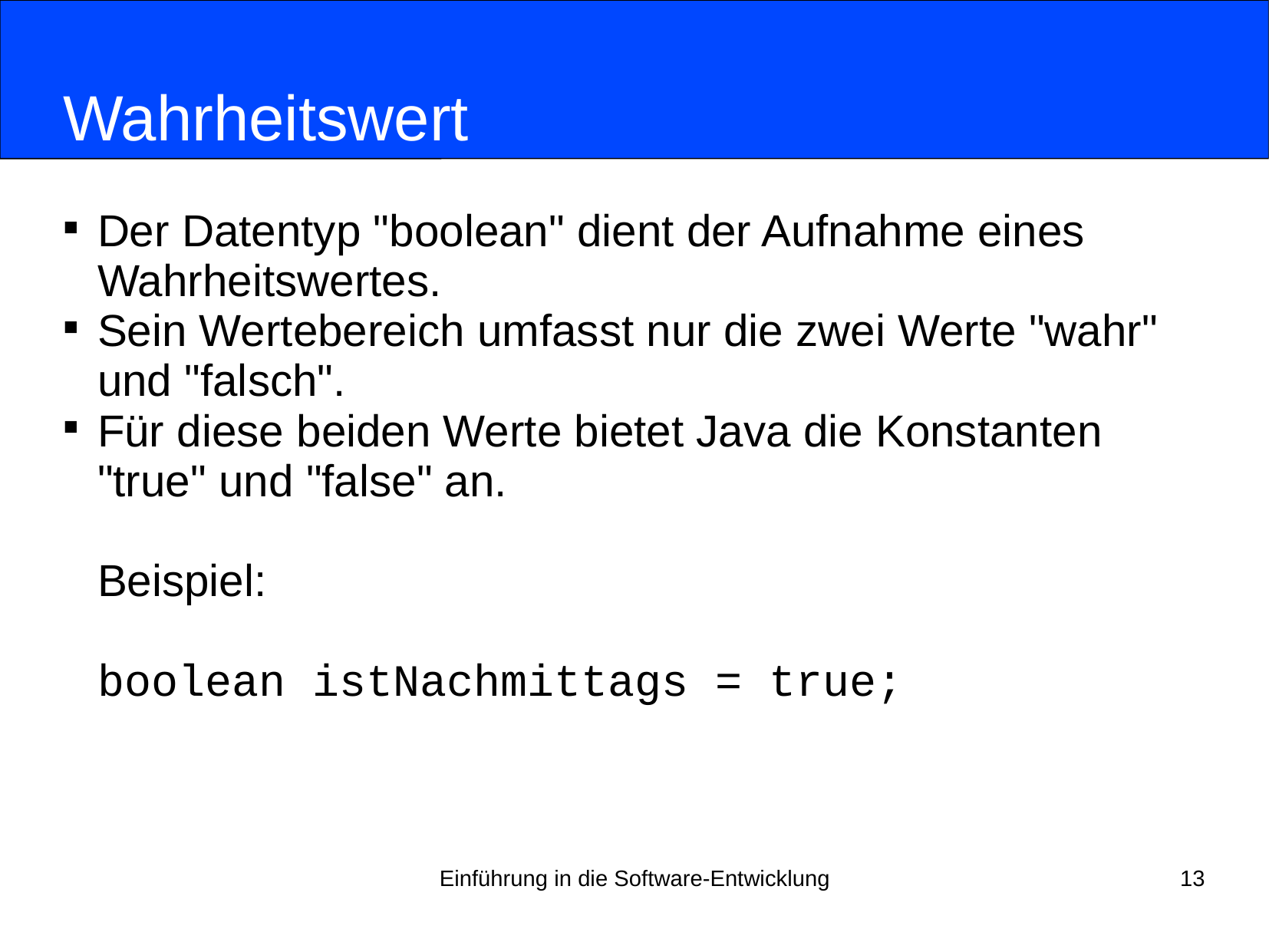

# Wahrheitswert
Der Datentyp "boolean" dient der Aufnahme eines Wahrheitswertes.
Sein Wertebereich umfasst nur die zwei Werte "wahr" und "falsch".
Für diese beiden Werte bietet Java die Konstanten "true" und "false" an.
Beispiel:
boolean istNachmittags = true;

Einführung in die Software-Entwicklung
13